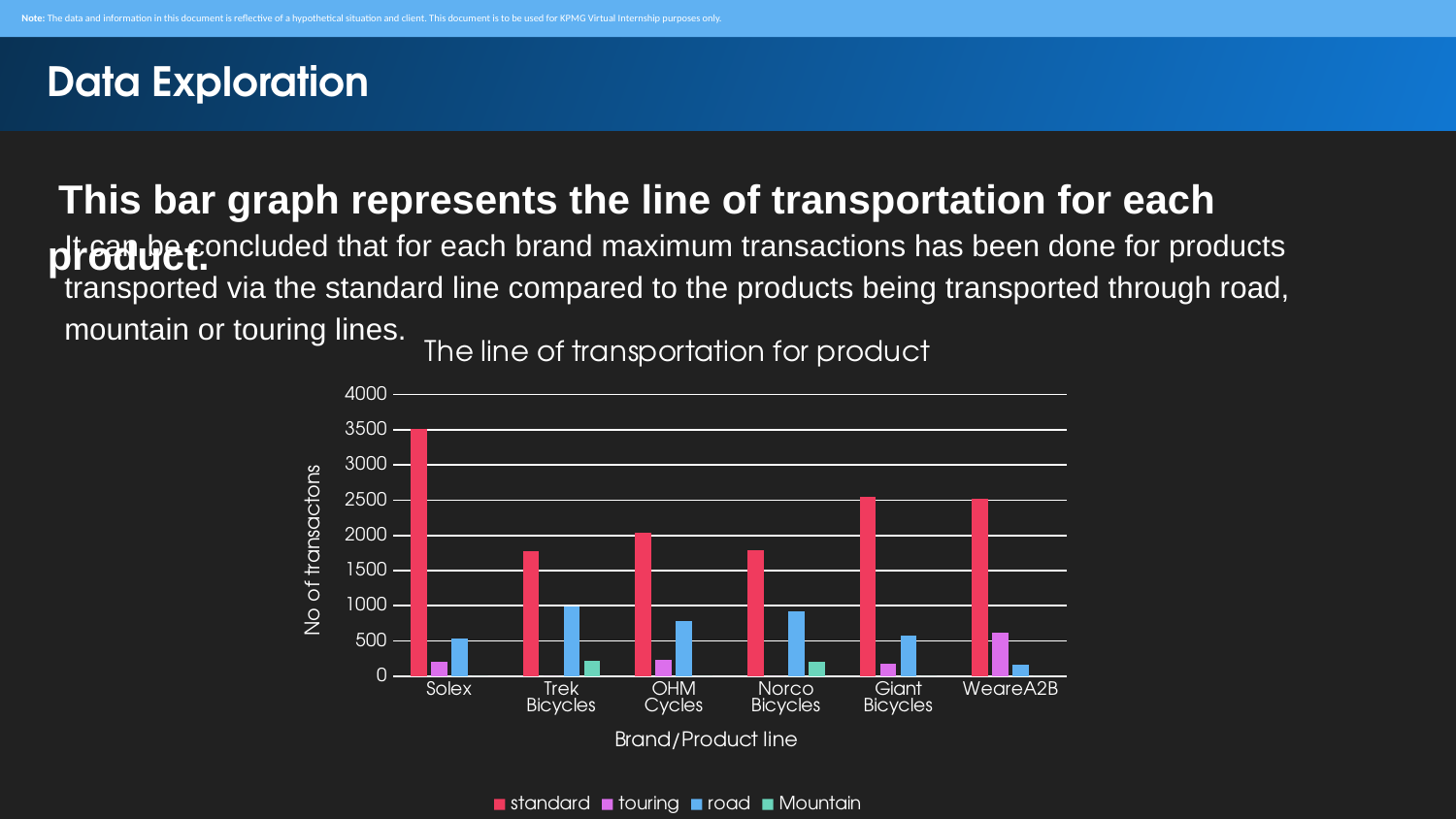

Note: The data and information in this document is reflective of a hypothetical situation and client. This document is to be used for KPMG Virtual Internship purposes only.
Data Exploration
 This bar graph represents the line of transportation for each product.
It can be concluded that for each brand maximum transactions has been done for products transported via the standard line compared to the products being transported through road, mountain or touring lines.

### Chart: The line of transportation for product

| Category | standard | touring | road | Mountain |
|---|---|---|---|---|
| Solex | 3508.0 | 208.0 | 537.0 | 0.0 |
| Trek Bicycles | 1772.0 | 0.0 | 995.0 | 223.0 |
| OHM Cycles | 2035.0 | 229.0 | 779.0 | 0.0 |
| Norco Bicycles | 1787.0 | 0.0 | 923.0 | 200.0 |
| Giant Bicycles | 2554.0 | 179.0 | 579.0 | 0.0 |
| WeareA2B | 2520.0 | 618.0 | 157.0 | 0.0 |